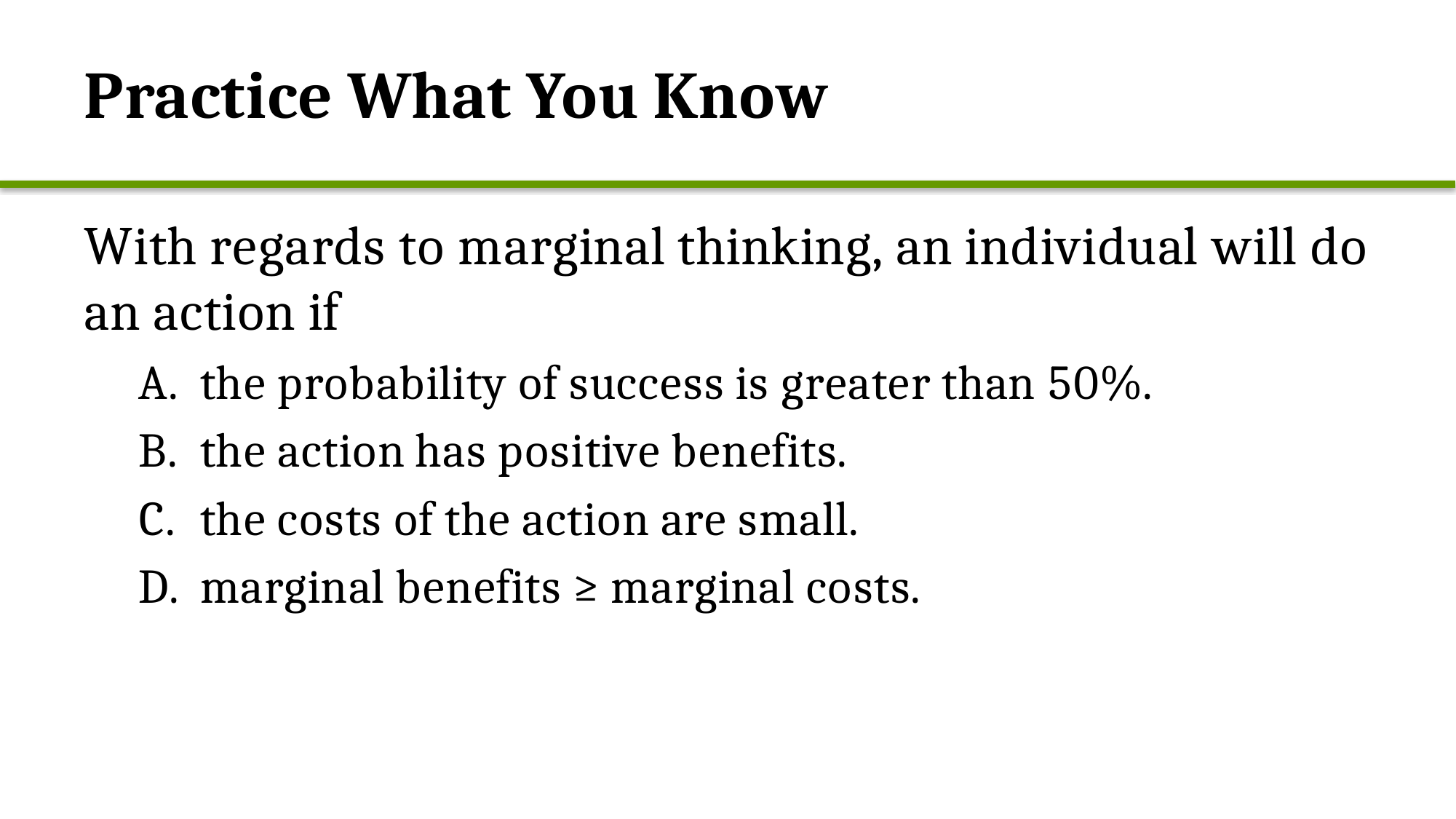

# Practice What You Know
With regards to marginal thinking, an individual will do an action if
the probability of success is greater than 50%.
the action has positive benefits.
the costs of the action are small.
marginal benefits ≥ marginal costs.